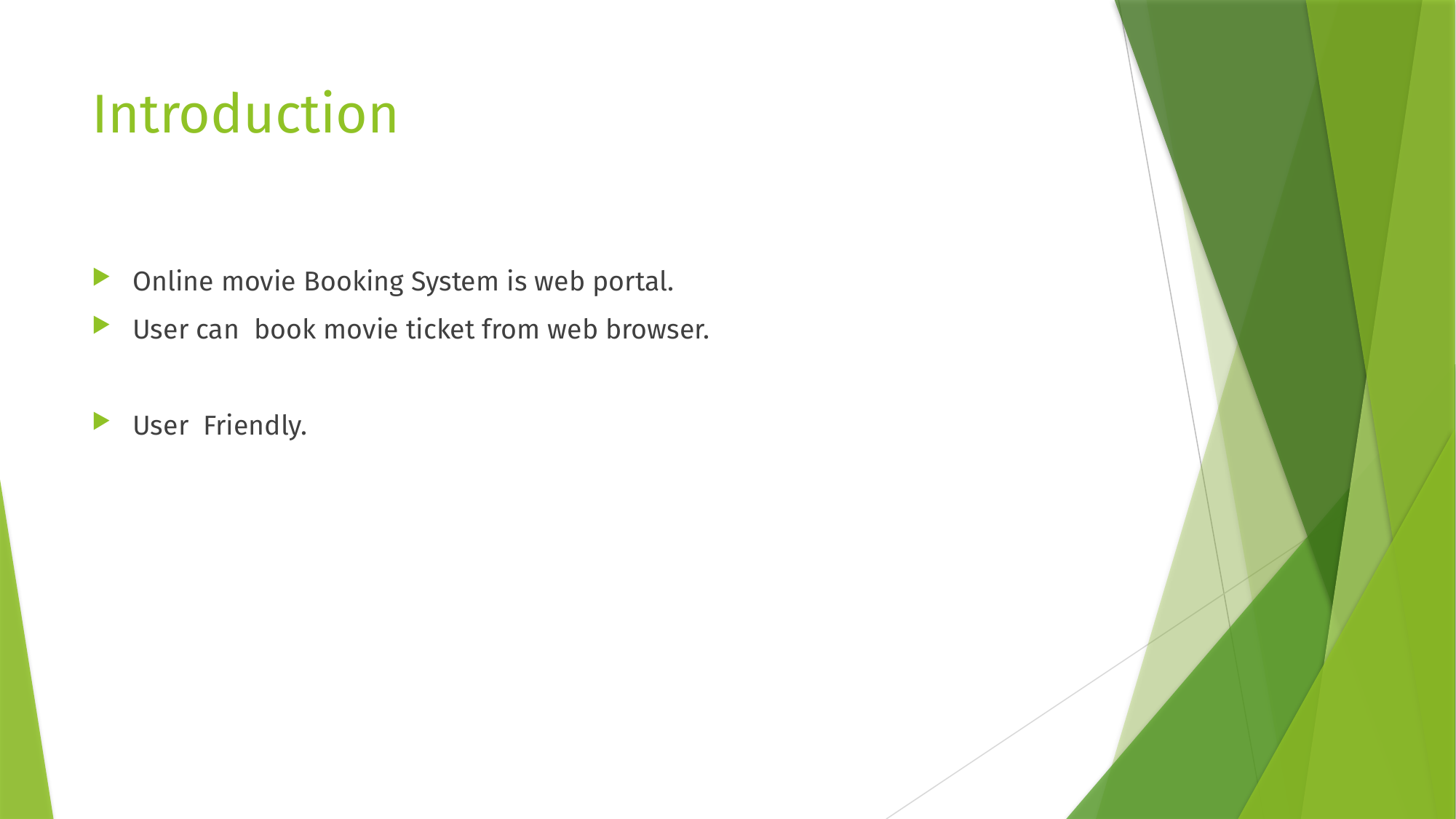

# Introduction
Online movie Booking System is web portal.
User can  book movie ticket from web browser.

User  Friendly.